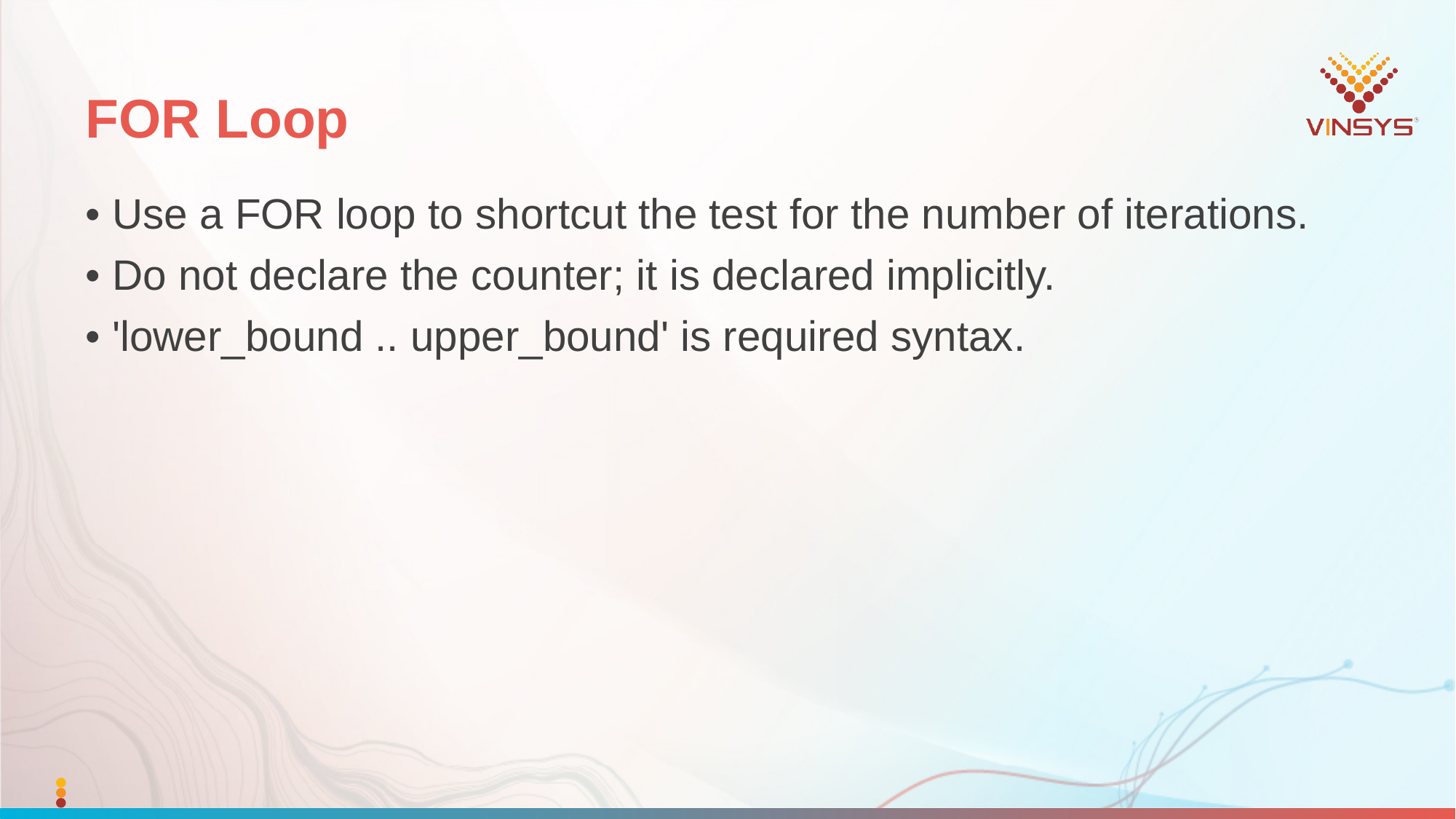

# FOR Loop
• Use a FOR loop to shortcut the test for the number of iterations.
• Do not declare the counter; it is declared implicitly.
• 'lower_bound .. upper_bound' is required syntax.